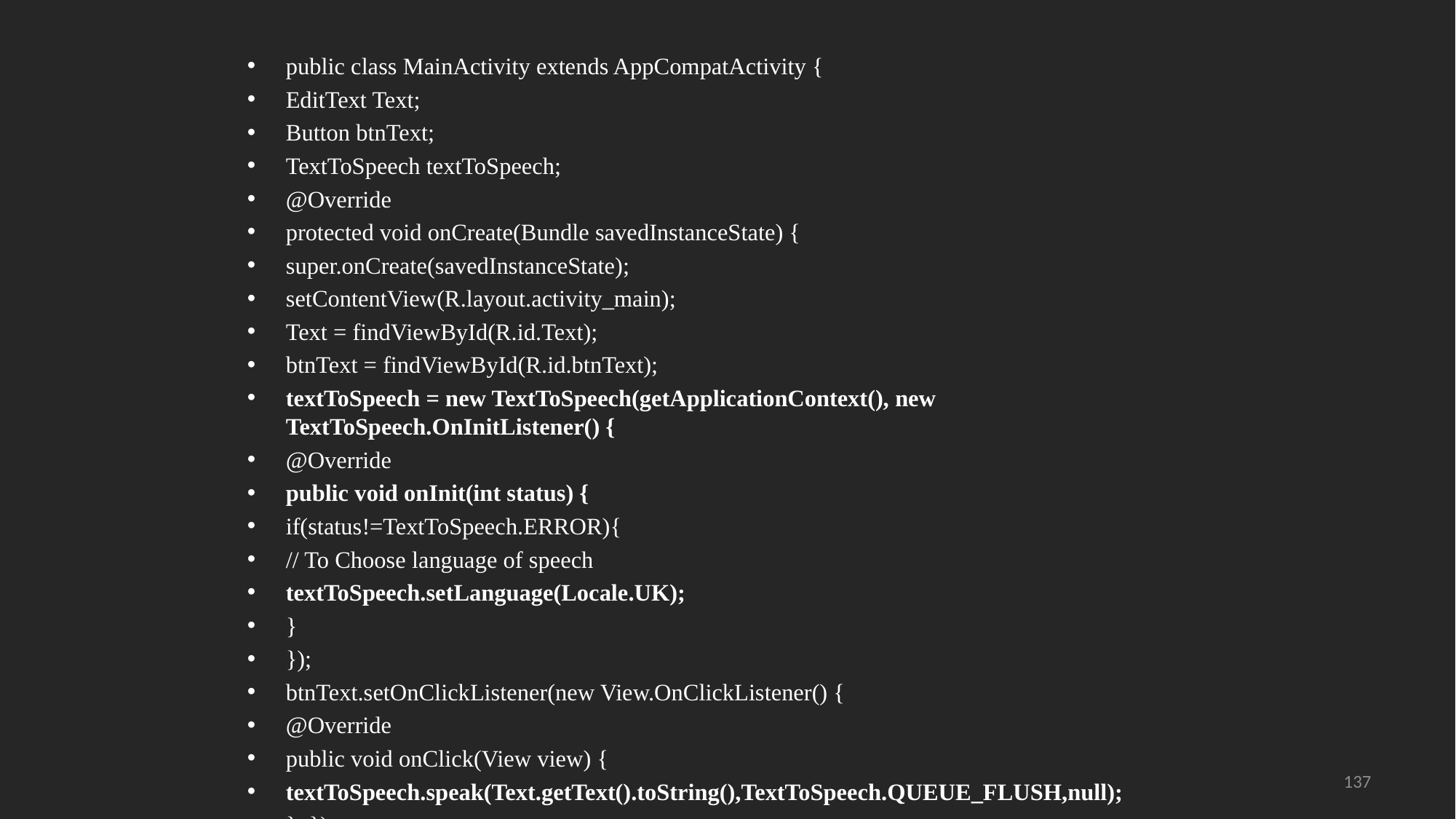

public class MainActivity extends AppCompatActivity {
EditText Text;
Button btnText;
TextToSpeech textToSpeech;
@Override
protected void onCreate(Bundle savedInstanceState) {
super.onCreate(savedInstanceState);
setContentView(R.layout.activity_main);
Text = findViewById(R.id.Text);
btnText = findViewById(R.id.btnText);
textToSpeech = new TextToSpeech(getApplicationContext(), new TextToSpeech.OnInitListener() {
@Override
public void onInit(int status) {
if(status!=TextToSpeech.ERROR){
// To Choose language of speech
textToSpeech.setLanguage(Locale.UK);
}
});
btnText.setOnClickListener(new View.OnClickListener() {
@Override
public void onClick(View view) {
textToSpeech.speak(Text.getText().toString(),TextToSpeech.QUEUE_FLUSH,null);
}  });
} }

137